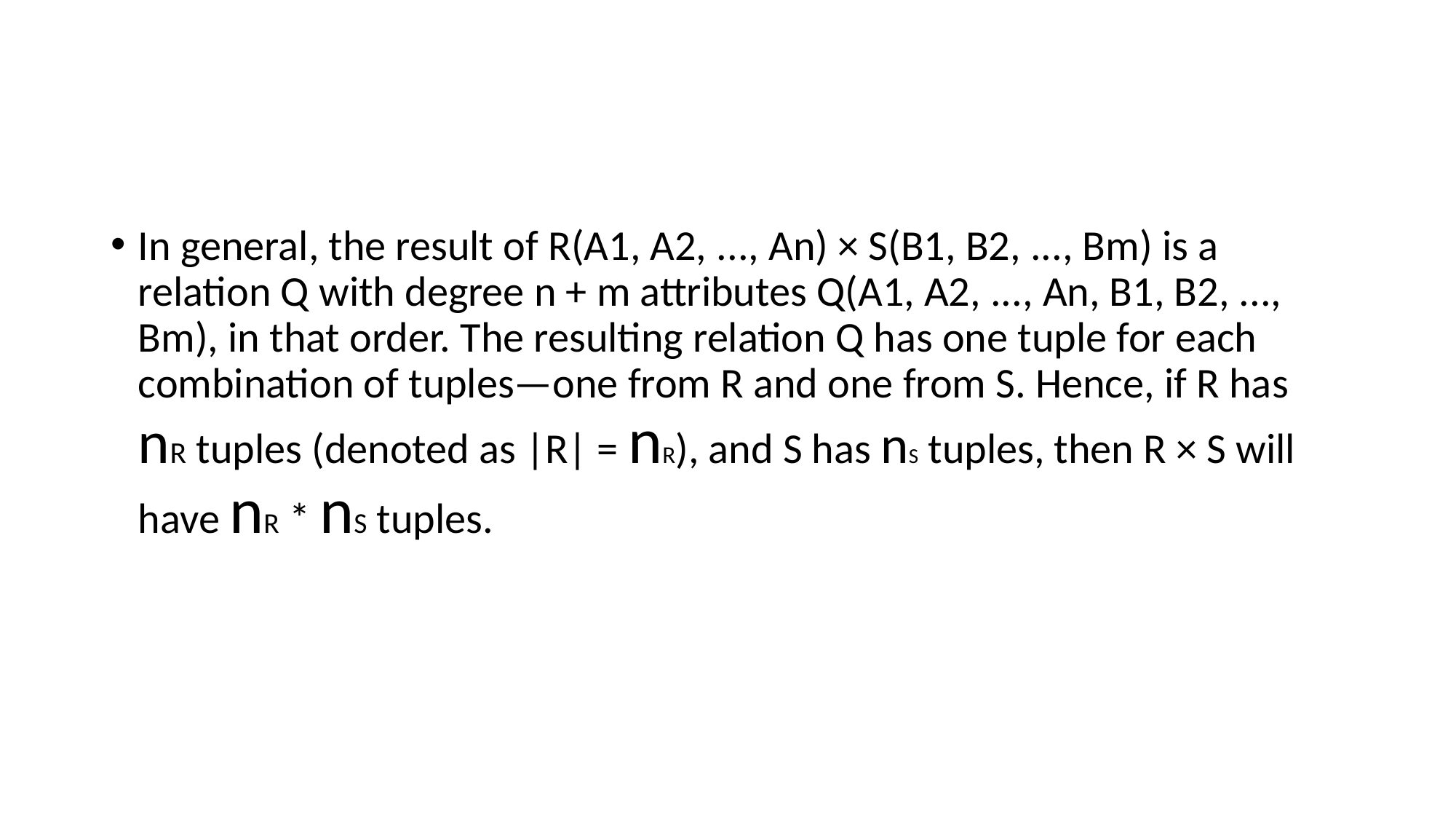

#
In general, the result of R(A1, A2, ..., An) × S(B1, B2, ..., Bm) is a relation Q with degree n + m attributes Q(A1, A2, ..., An, B1, B2, ..., Bm), in that order. The resulting relation Q has one tuple for each combination of tuples—one from R and one from S. Hence, if R has nR tuples (denoted as |R| = nR), and S has nS tuples, then R × S will have nR * nS tuples.